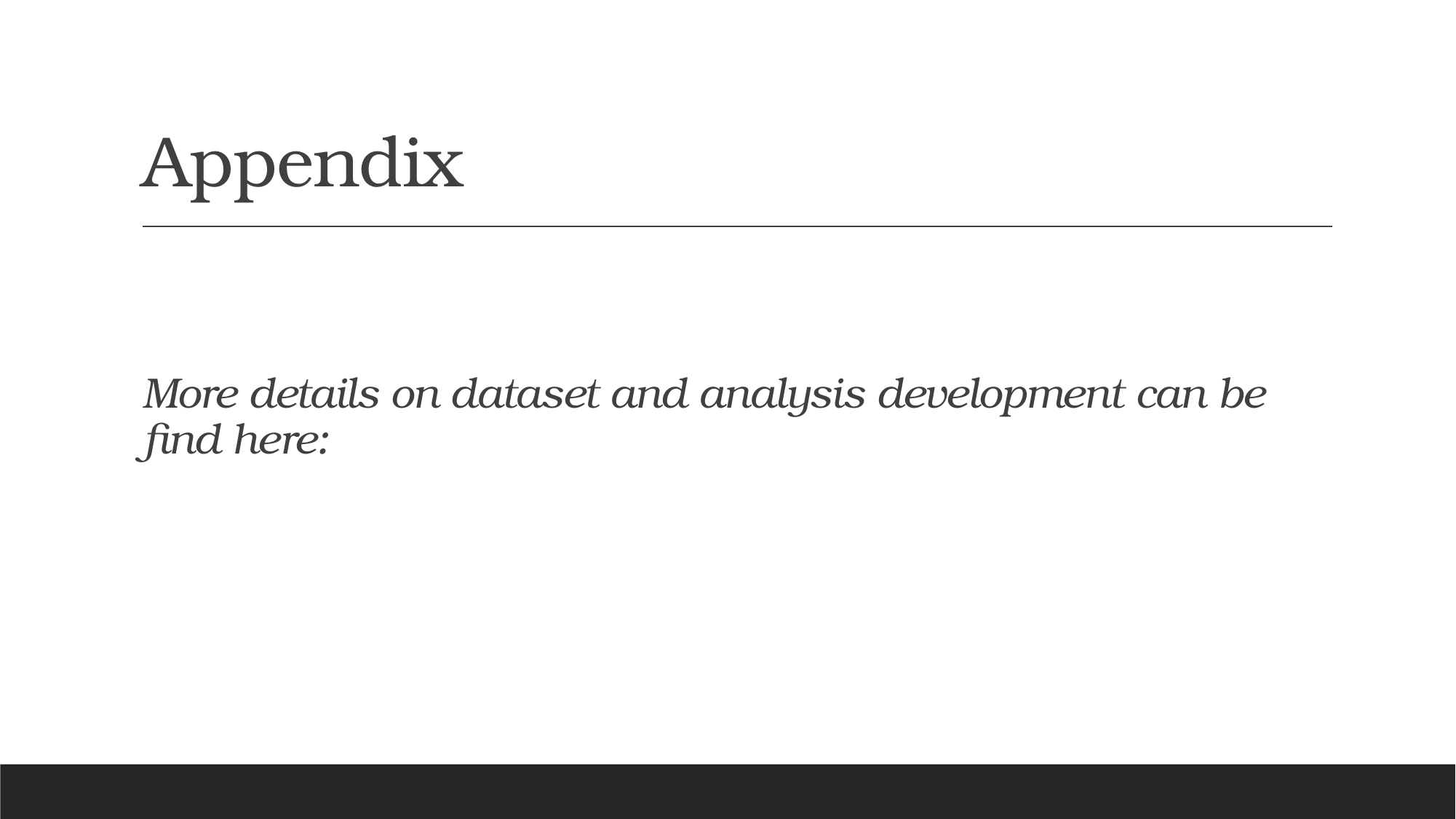

# Appendix
More details on dataset and analysis development can be find here: